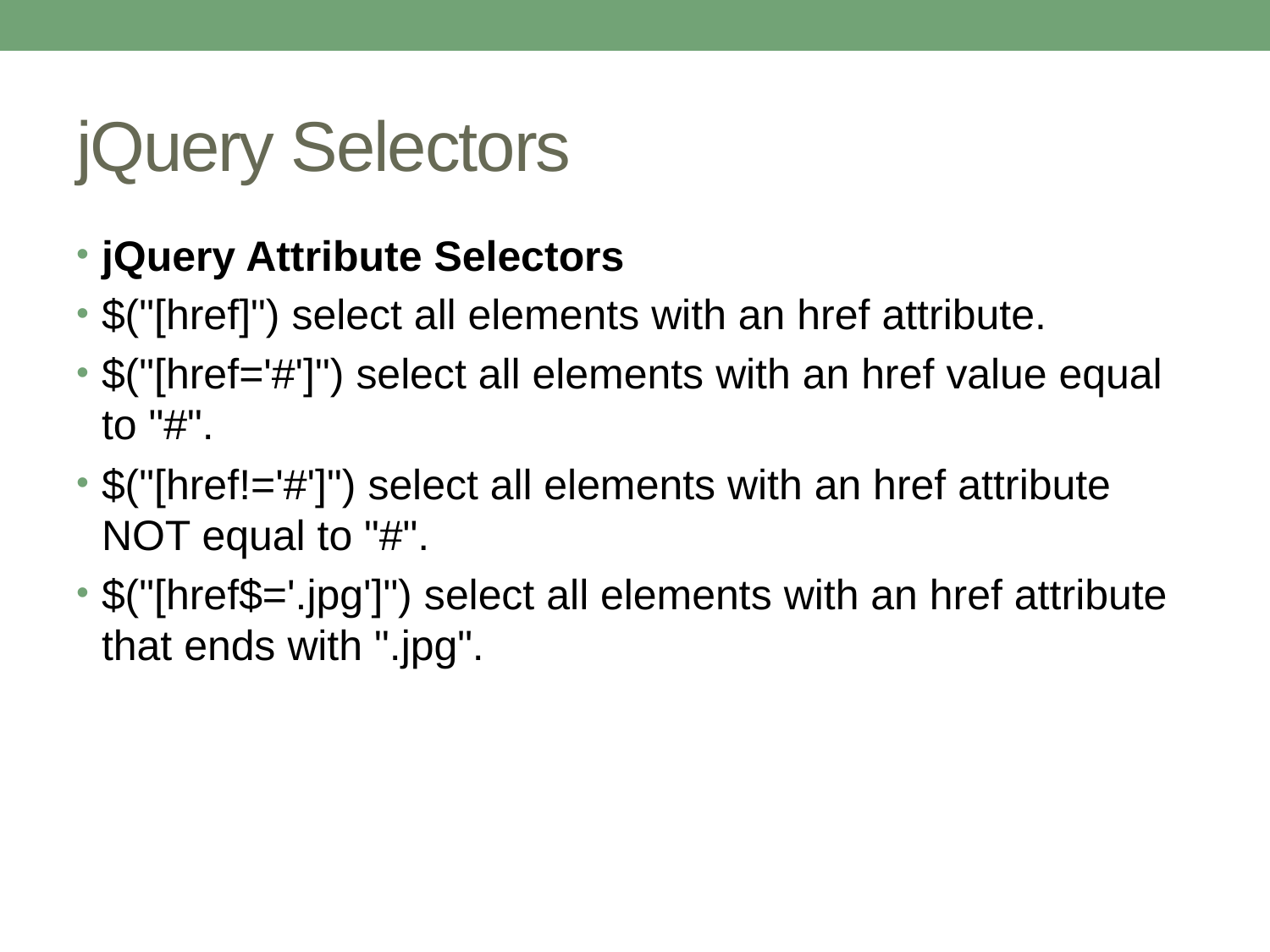

# jQuery Selectors
jQuery Attribute Selectors
$("[href]") select all elements with an href attribute.
$("[href='#']") select all elements with an href value equal to "#".
$("[href!='#']") select all elements with an href attribute NOT equal to "#".
$("[href$='.jpg']") select all elements with an href attribute that ends with ".jpg".